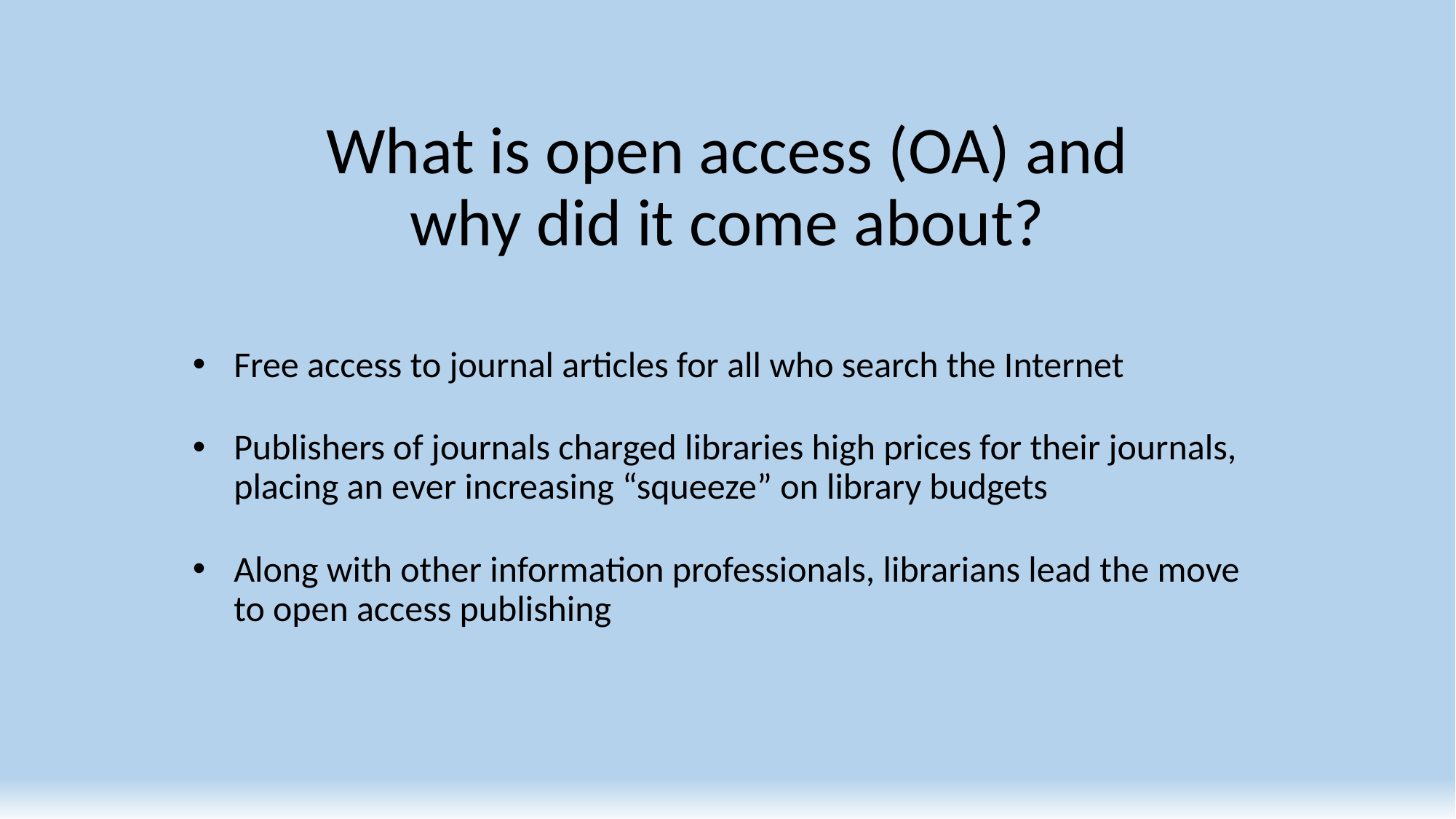

# What is open access (OA) and why did it come about?
Free access to journal articles for all who search the Internet

Publishers of journals charged libraries high prices for their journals, placing an ever increasing “squeeze” on library budgets

Along with other information professionals, librarians lead the move to open access publishing